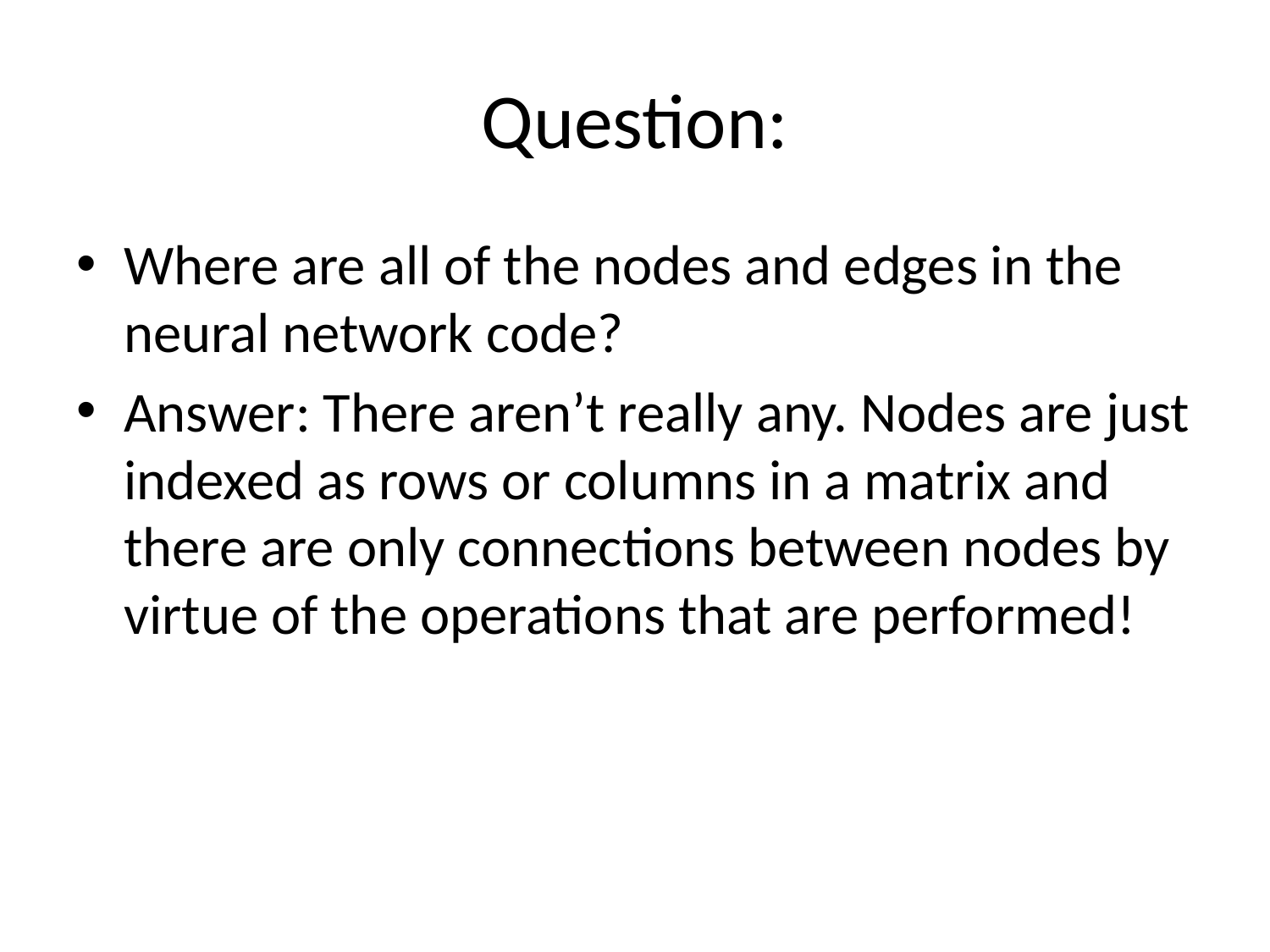

# Question:
Where are all of the nodes and edges in the neural network code?
Answer: There aren’t really any. Nodes are just indexed as rows or columns in a matrix and there are only connections between nodes by virtue of the operations that are performed!